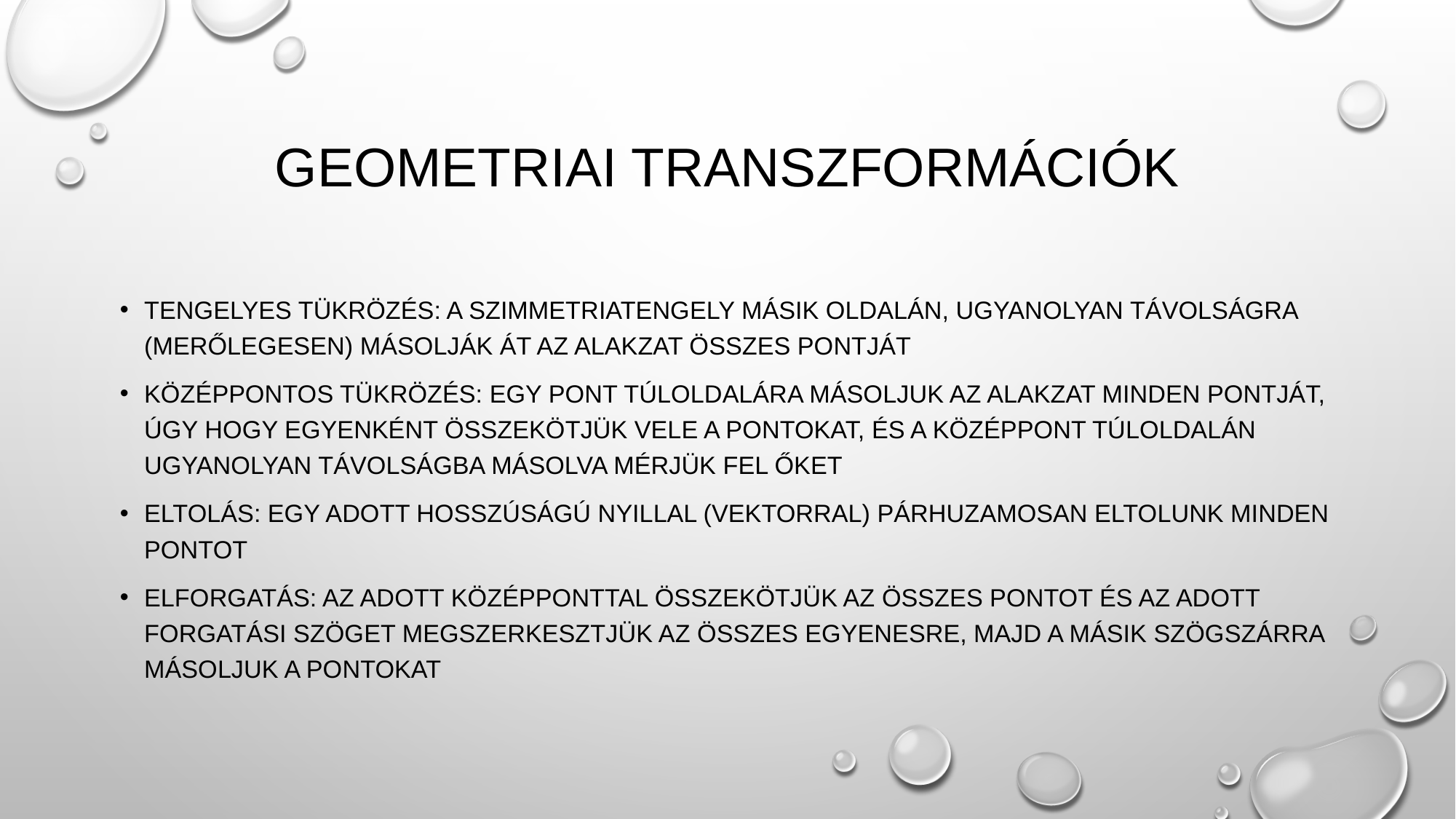

# Geometriai transzformációk
Tengelyes tükrözés: a szimmetriatengely másik oldalán, ugyanolyan távolságra (merőlegesen) másolják át az alakzat összes pontját
Középpontos tükrözés: egy pont túloldalára másoljuk az alakzat minden pontját, úgy hogy egyenként összekötjük vele a pontokat, és a középpont túloldalán ugyanolyan távolságba másolva mérjük fel őket
Eltolás: egy adott hosszúságú nyillal (vektorral) párhuzamosan eltolunk minden pontot
Elforgatás: az adott középponttal összekötjük az összes pontot és az adott forgatási szöget megszerkesztjük az összes egyenesre, majd a másik szögszárra másoljuk a pontokat